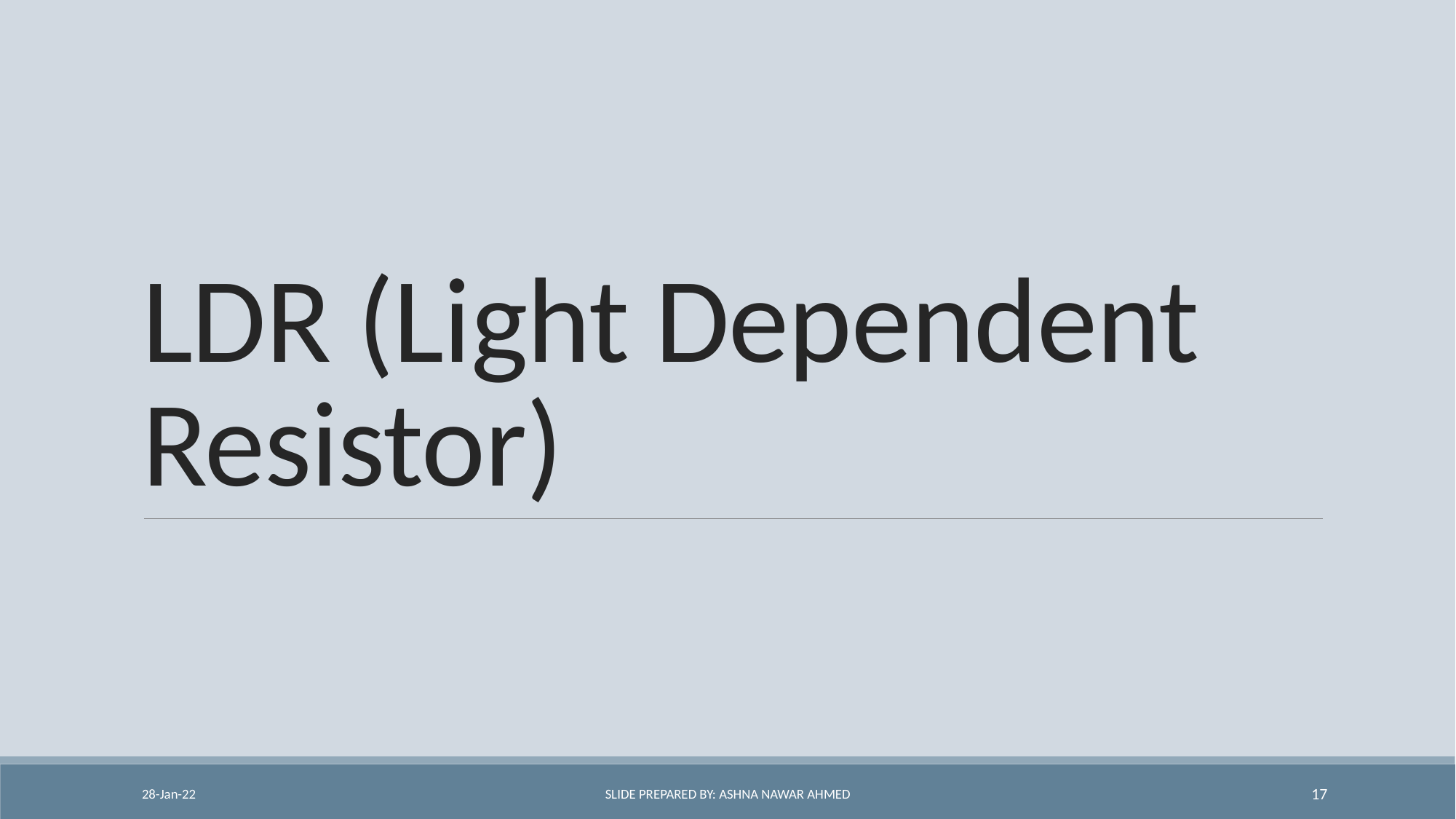

# LDR (Light Dependent Resistor)

28-Jan-22
Slide Prepared By: Ashna Nawar Ahmed
17